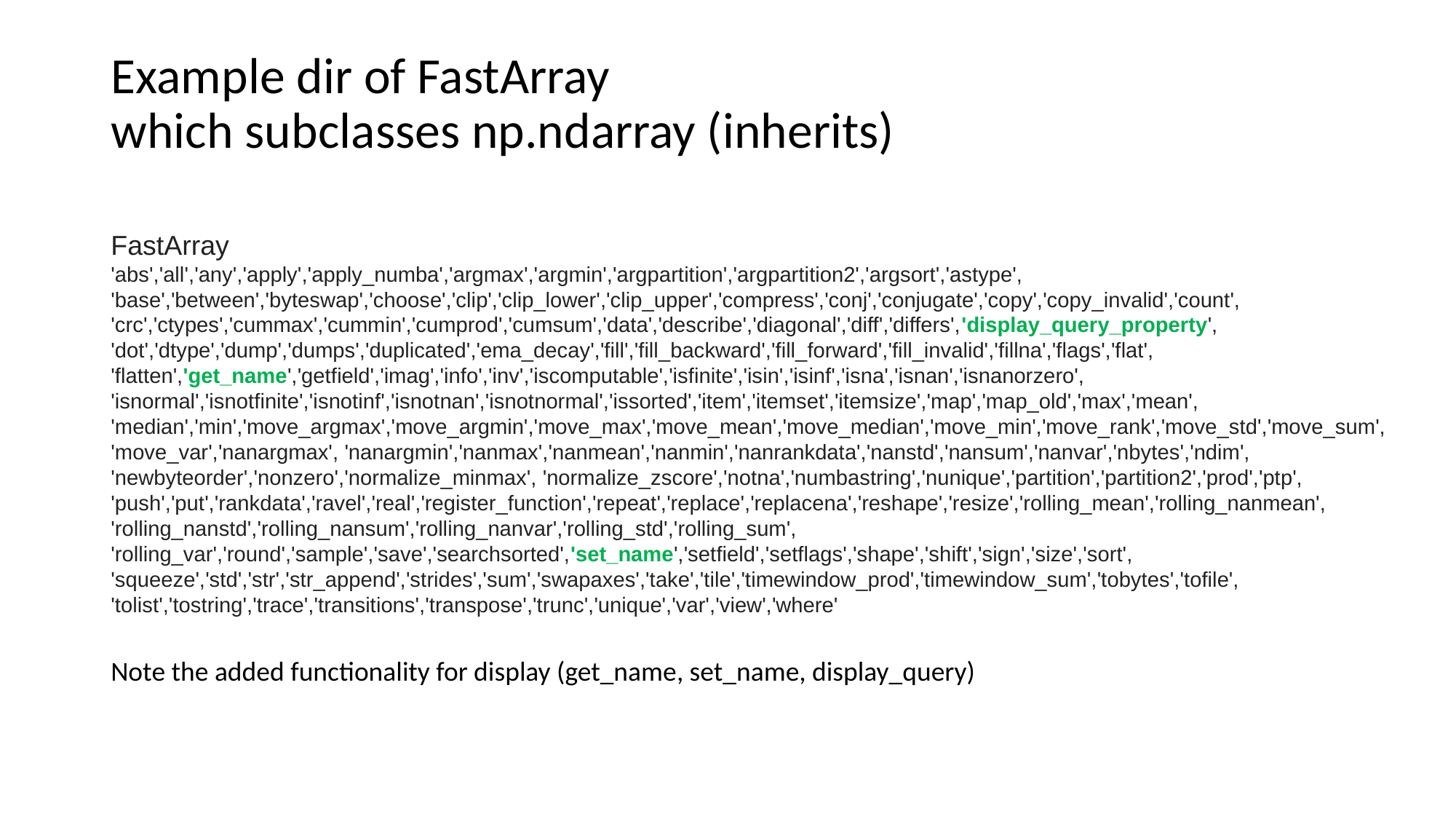

# Example dir of FastArray which subclasses np.ndarray (inherits)
FastArray
'abs','all','any','apply','apply_numba','argmax','argmin','argpartition','argpartition2','argsort','astype',
'base','between','byteswap','choose','clip','clip_lower','clip_upper','compress','conj','conjugate','copy','copy_invalid','count',
'crc','ctypes','cummax','cummin','cumprod','cumsum','data','describe','diagonal','diff','differs','display_query_property',
'dot','dtype','dump','dumps','duplicated','ema_decay','fill','fill_backward','fill_forward','fill_invalid','fillna','flags','flat',
'flatten','get_name','getfield','imag','info','inv','iscomputable','isfinite','isin','isinf','isna','isnan','isnanorzero',
'isnormal','isnotfinite','isnotinf','isnotnan','isnotnormal','issorted','item','itemset','itemsize','map','map_old','max','mean',
'median','min','move_argmax','move_argmin','move_max','move_mean','move_median','move_min','move_rank','move_std','move_sum',
'move_var','nanargmax', 'nanargmin','nanmax','nanmean','nanmin','nanrankdata','nanstd','nansum','nanvar','nbytes','ndim',
'newbyteorder','nonzero','normalize_minmax', 'normalize_zscore','notna','numbastring','nunique','partition','partition2','prod','ptp',
'push','put','rankdata','ravel','real','register_function','repeat','replace','replacena','reshape','resize','rolling_mean','rolling_nanmean',
'rolling_nanstd','rolling_nansum','rolling_nanvar','rolling_std','rolling_sum',
'rolling_var','round','sample','save','searchsorted','set_name','setfield','setflags','shape','shift','sign','size','sort',
'squeeze','std','str','str_append','strides','sum','swapaxes','take','tile','timewindow_prod','timewindow_sum','tobytes','tofile',
'tolist','tostring','trace','transitions','transpose','trunc','unique','var','view','where'
Note the added functionality for display (get_name, set_name, display_query)